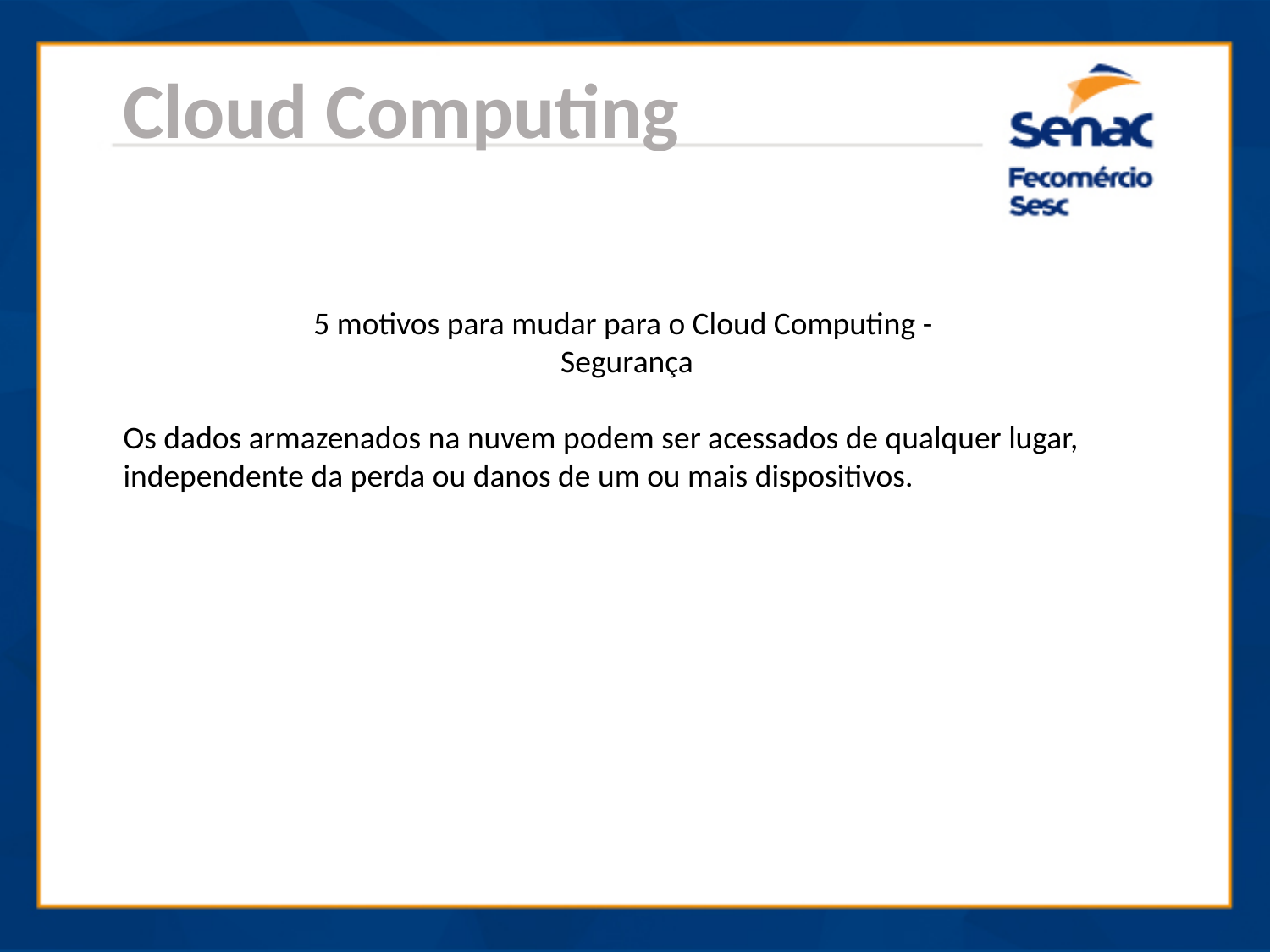

Cloud Computing
5 motivos para mudar para o Cloud Computing -
Segurança

Os dados armazenados na nuvem podem ser acessados de qualquer lugar, independente da perda ou danos de um ou mais dispositivos.